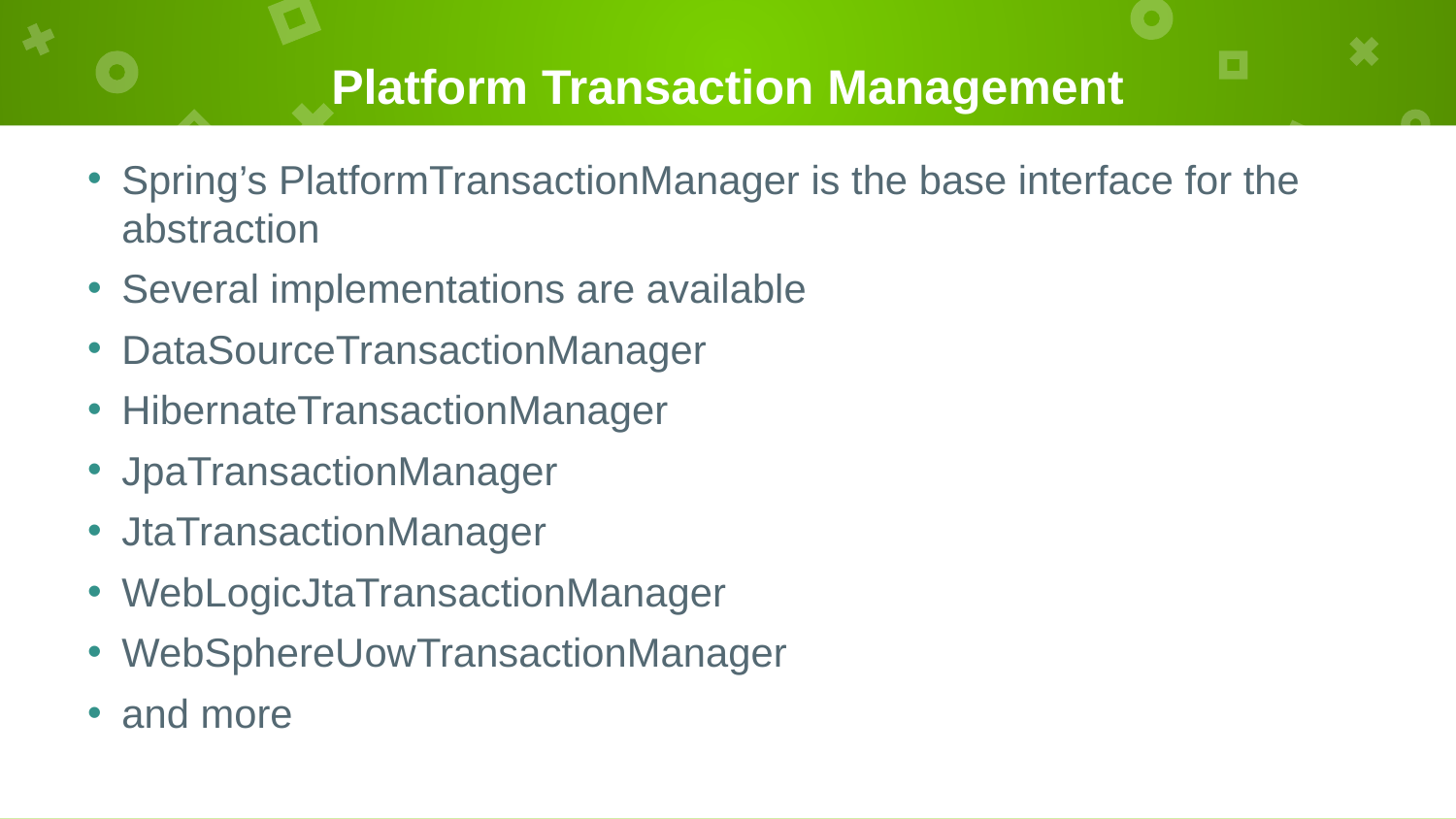

# Platform Transaction Management
Spring’s PlatformTransactionManager is the base interface for the abstraction
Several implementations are available
DataSourceTransactionManager
HibernateTransactionManager
JpaTransactionManager
JtaTransactionManager
WebLogicJtaTransactionManager
WebSphereUowTransactionManager
and more